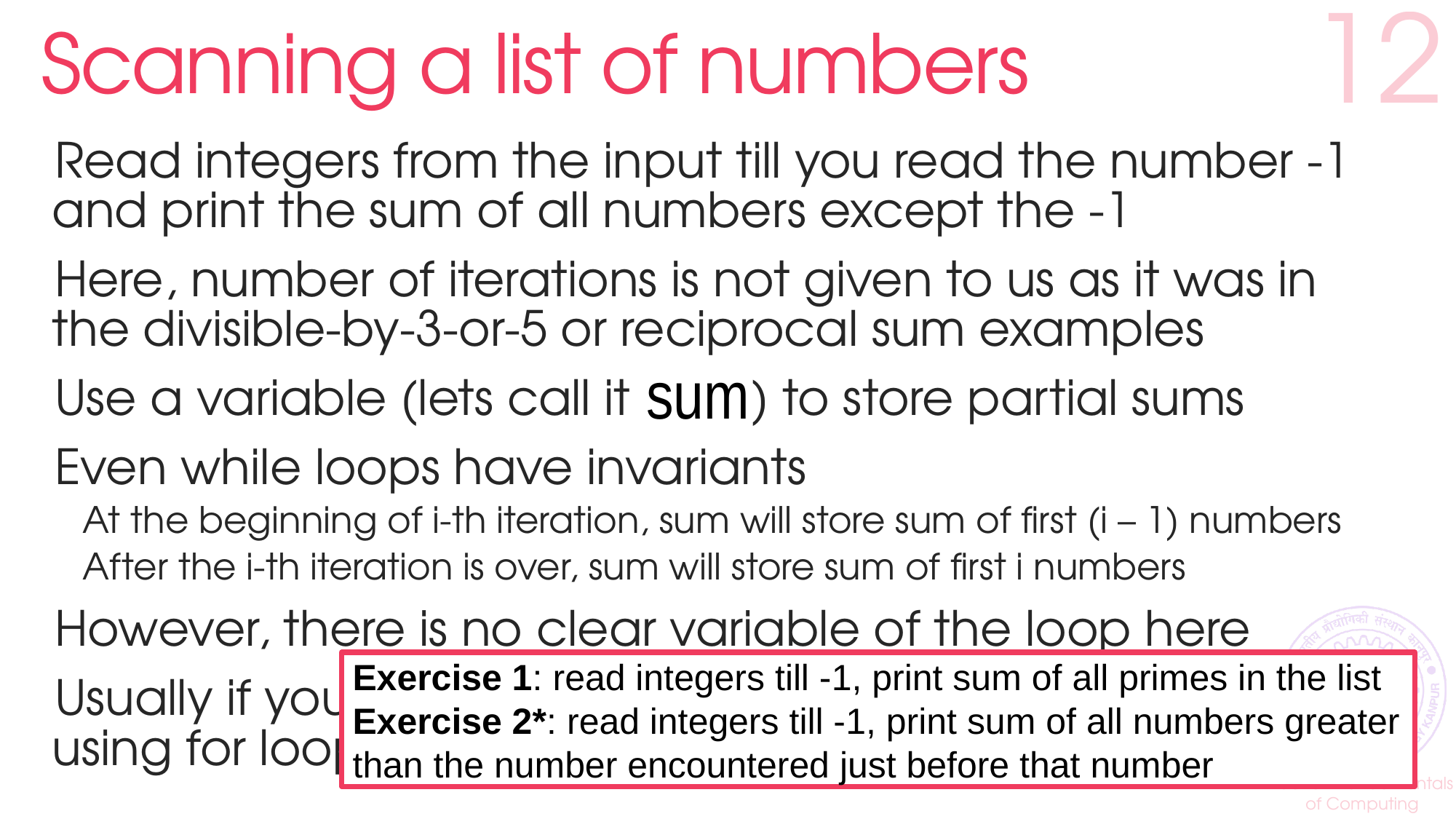

# Scanning a list of numbers
12
Read integers from the input till you read the number -1 and print the sum of all numbers except the -1
Here, number of iterations is not given to us as it was in the divisible-by-3-or-5 or reciprocal sum examples
Use a variable (lets call it         ) to store partial sums
Even while loops have invariants
At the beginning of i-th iteration, sum will store sum of first (i – 1) numbers
After the i-th iteration is over, sum will store sum of first i numbers
However, there is no clear variable of the loop here
Usually if you can find a nice clear variable of loop, try using for loops

sum
Exercise 1: read integers till -1, print sum of all primes in the list
Exercise 2*: read integers till -1, print sum of all numbers greater than the number encountered just before that number